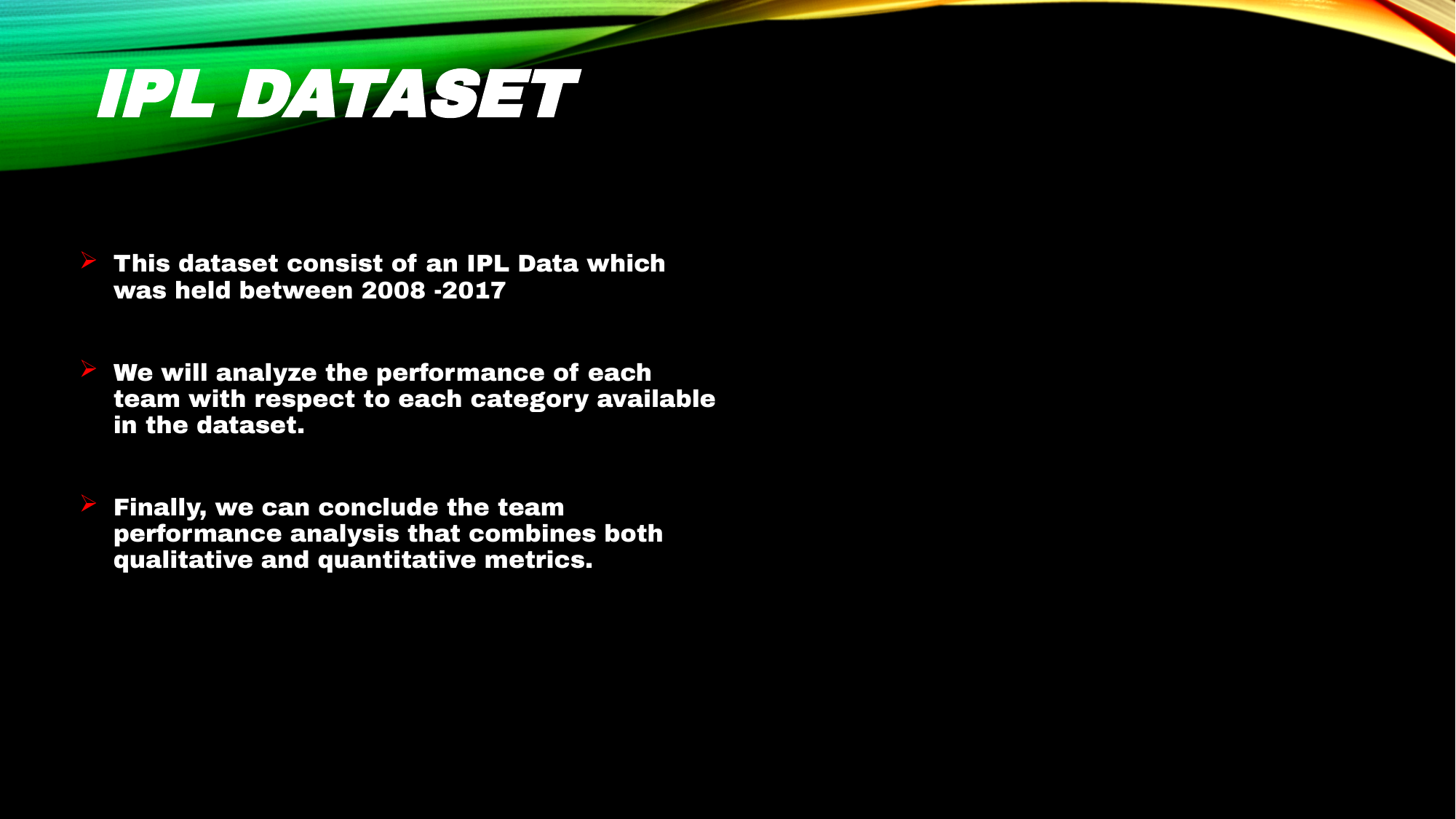

# IPL Dataset

This dataset consist of an IPL Data which was held between 2008 -2017

We will analyze the performance of each team with respect to each category available in the dataset.

Finally, we can conclude the team performance analysis that combines both qualitative and quantitative metrics.